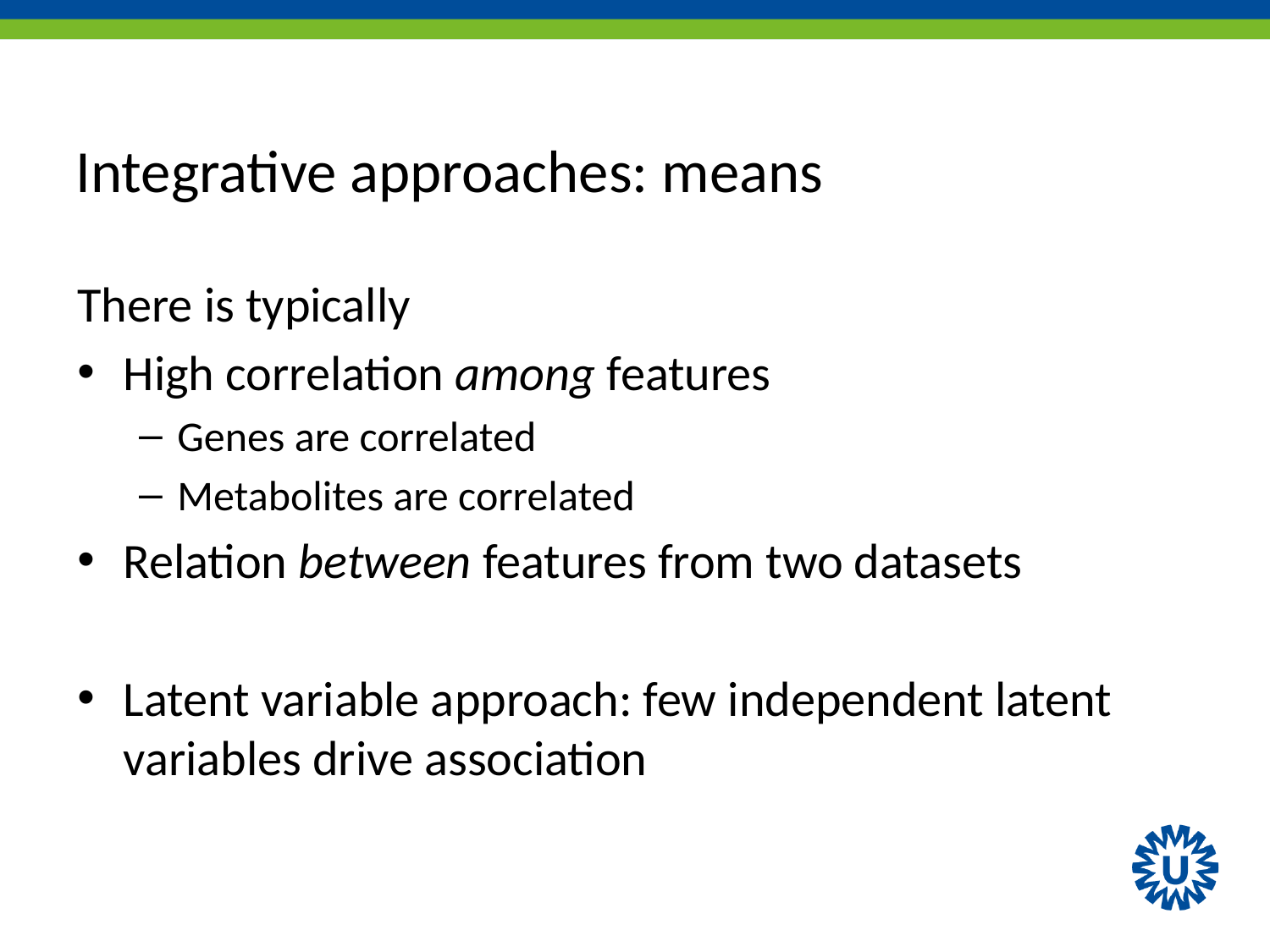

# Integrative approaches: means
There is typically
High correlation among features
Genes are correlated
Metabolites are correlated
Relation between features from two datasets

Latent variable approach: few independent latent variables drive association